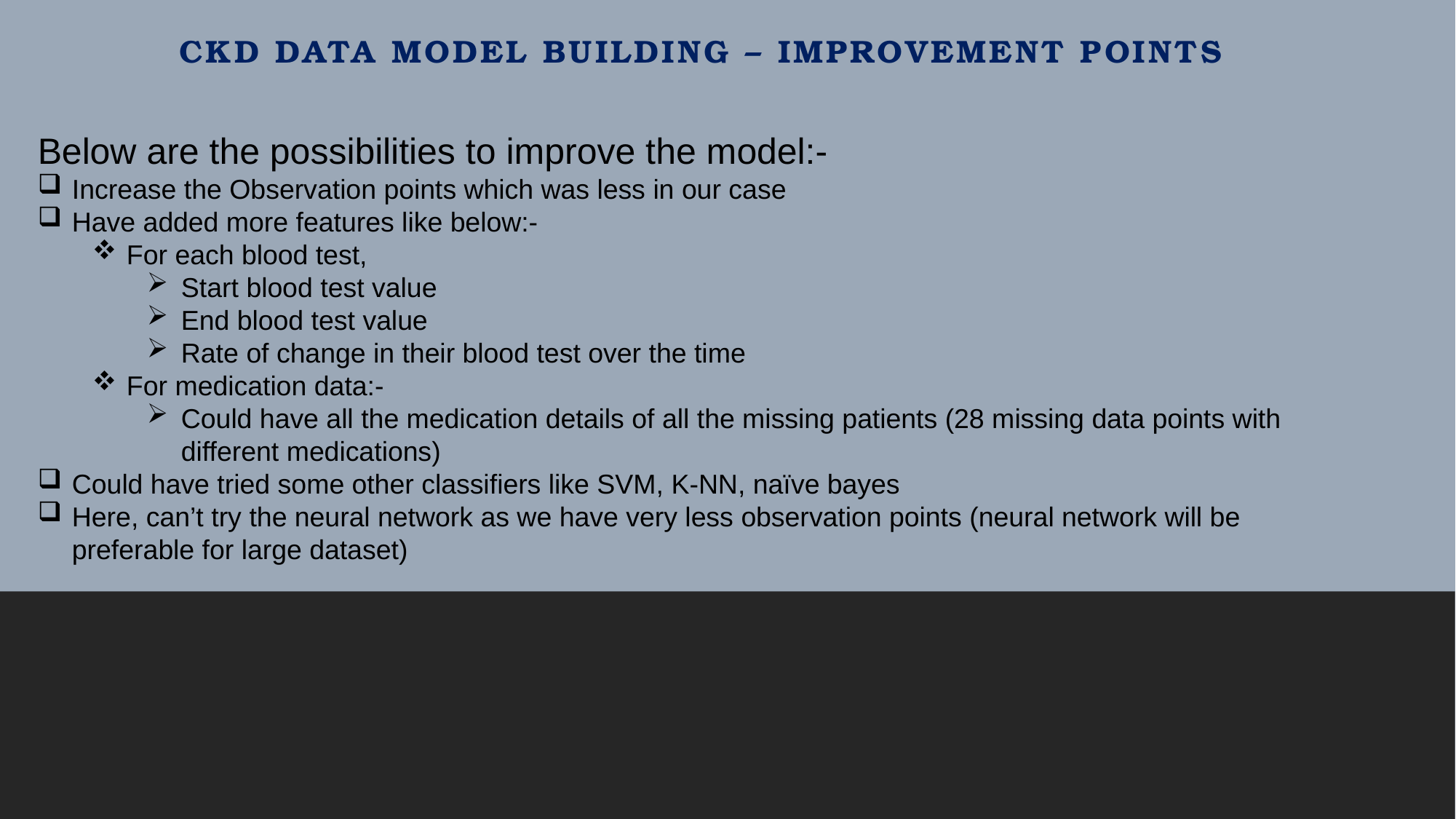

CKD Data Model Building – Improvement points

Below are the possibilities to improve the model:-
Increase the Observation points which was less in our case
Have added more features like below:-
For each blood test,
Start blood test value
End blood test value
Rate of change in their blood test over the time
For medication data:-
Could have all the medication details of all the missing patients (28 missing data points with different medications)
Could have tried some other classifiers like SVM, K-NN, naïve bayes
Here, can’t try the neural network as we have very less observation points (neural network will be preferable for large dataset)